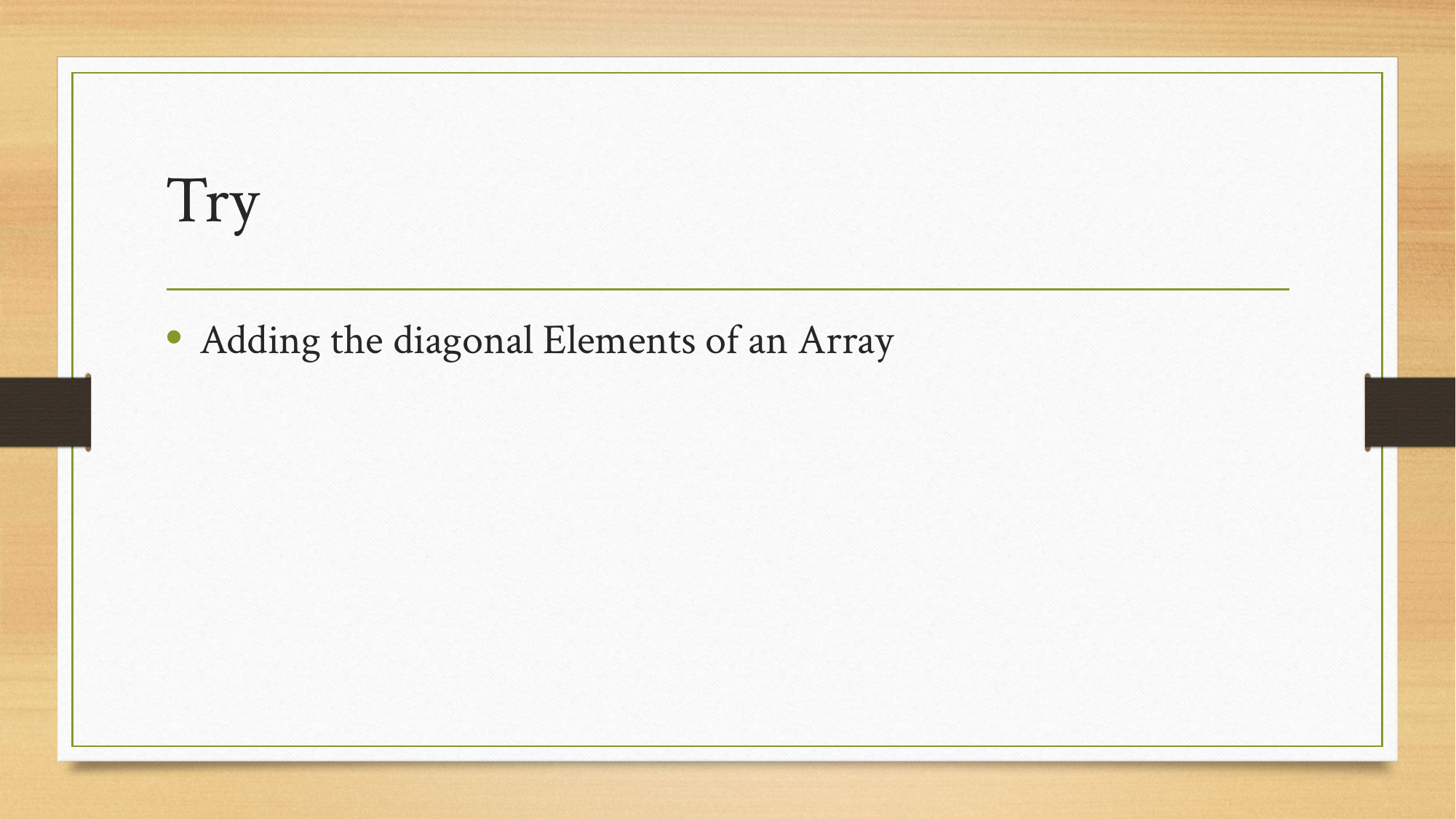

# Try
Adding the diagonal Elements of an Array